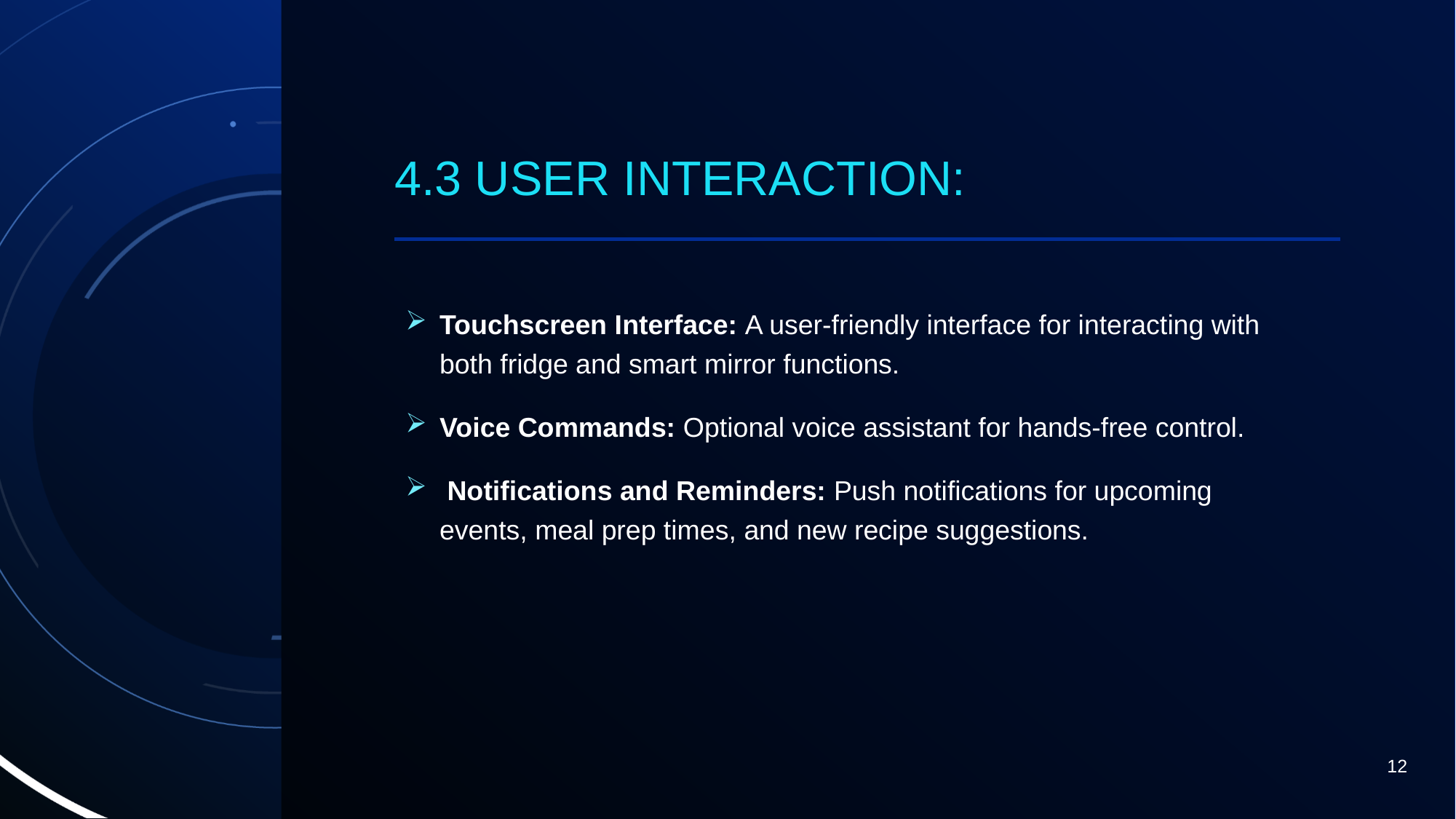

# 4.3 User Interaction:
Touchscreen Interface: A user-friendly interface for interacting with both fridge and smart mirror functions.
Voice Commands: Optional voice assistant for hands-free control.
 Notifications and Reminders: Push notifications for upcoming events, meal prep times, and new recipe suggestions.
12